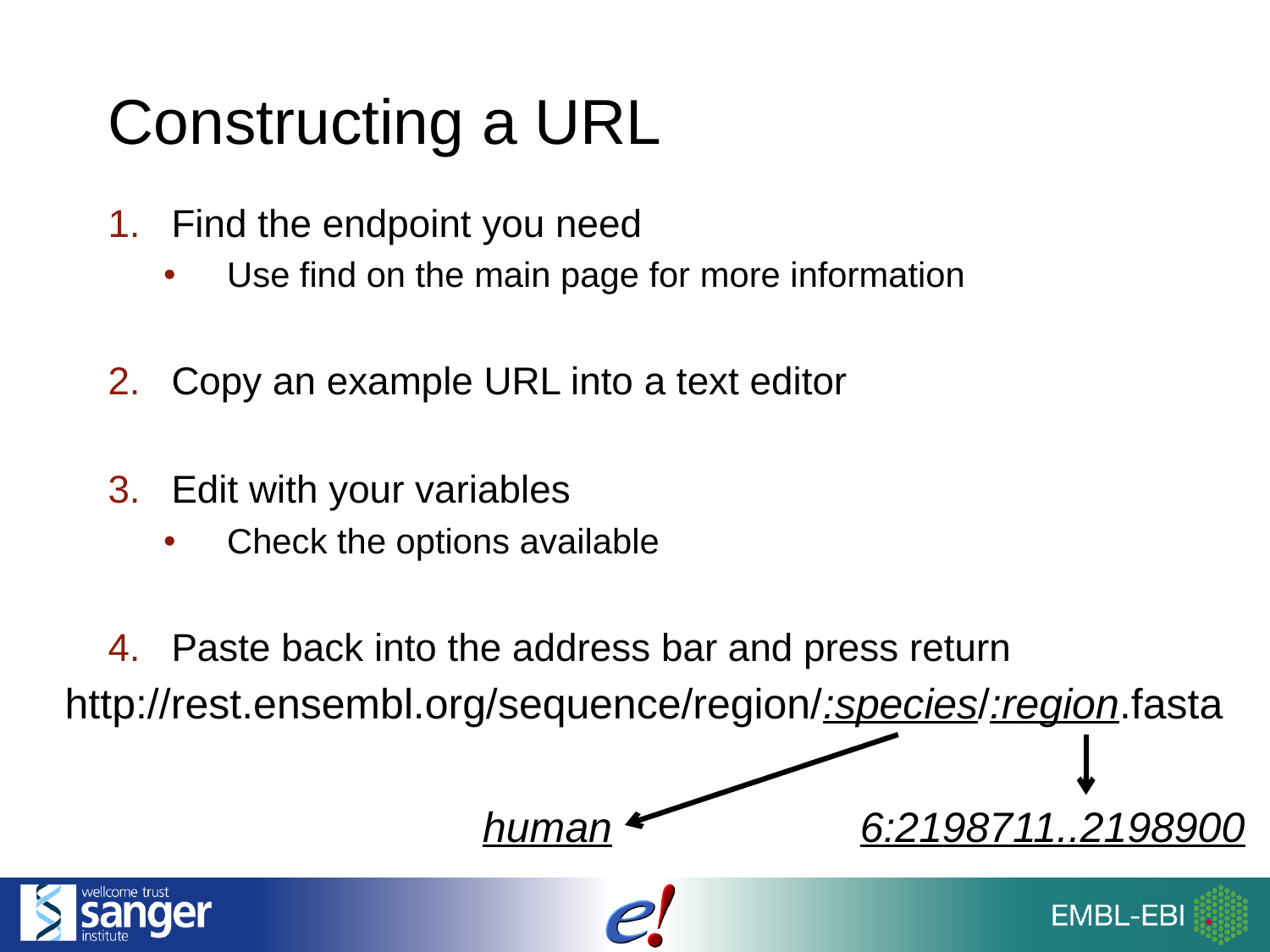

# Constructing a URL
Find the endpoint you need
Use find on the main page for more information

Copy an example URL into a text editor

Edit with your variables
Check the options available

Paste back into the address bar and press return
http://rest.ensembl.org/sequence/region/:species/:region.fasta
human
6:2198711..2198900